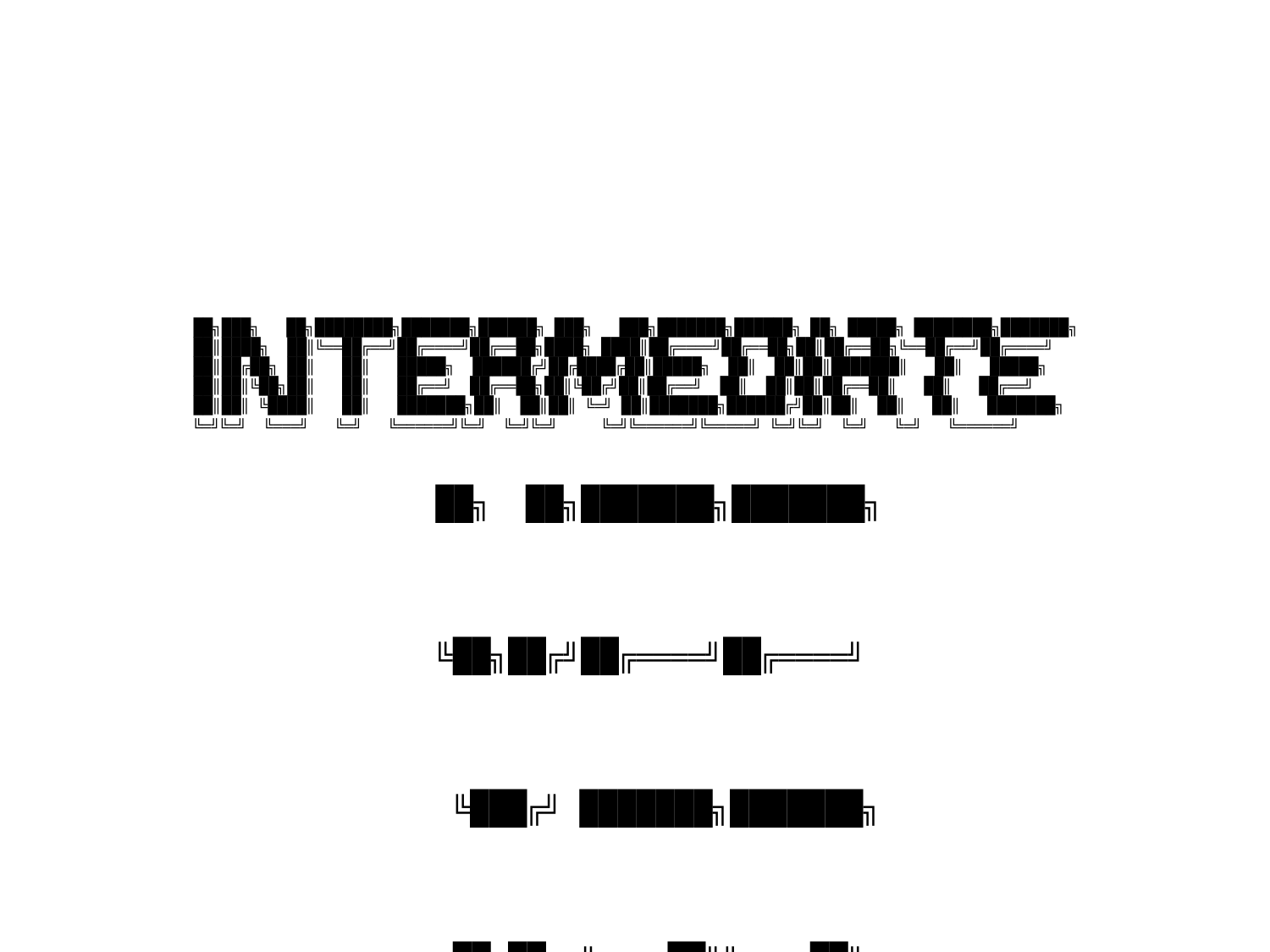

# ██╗███╗   ██╗████████╗███████╗██████╗ ███╗   ███╗███████╗██████╗ ██╗ █████╗ ████████╗███████╗ ██║████╗  ██║╚══██╔══╝██╔════╝██╔══██╗████╗ ████║██╔════╝██╔══██╗██║██╔══██╗╚══██╔══╝██╔════╝ ██║██╔██╗ ██║   ██║   █████╗  ██████╔╝██╔████╔██║█████╗  ██║  ██║██║███████║   ██║   █████╗ ██║██║╚██╗██║   ██║   ██╔══╝  ██╔══██╗██║╚██╔╝██║██╔══╝  ██║  ██║██║██╔══██║   ██║   ██╔══╝ ██║██║ ╚████║   ██║   ███████╗██║  ██║██║ ╚═╝ ██║███████╗██████╔╝██║██║  ██║   ██║   ███████╗ ╚═╝╚═╝  ╚═══╝   ╚═╝   ╚══════╝╚═╝  ╚═╝╚═╝     ╚═╝╚══════╝╚═════╝ ╚═╝╚═╝  ╚═╝   ╚═╝   ╚══════╝
██╗  ██╗███████╗███████╗
╚██╗██╔╝██╔════╝██╔════╝
 ╚███╔╝ ███████╗███████╗
 ██╔██╗ ╚════██║╚════██║
██╔╝ ██╗███████║███████║
╚═╝  ╚═╝╚══════╝╚══════╝